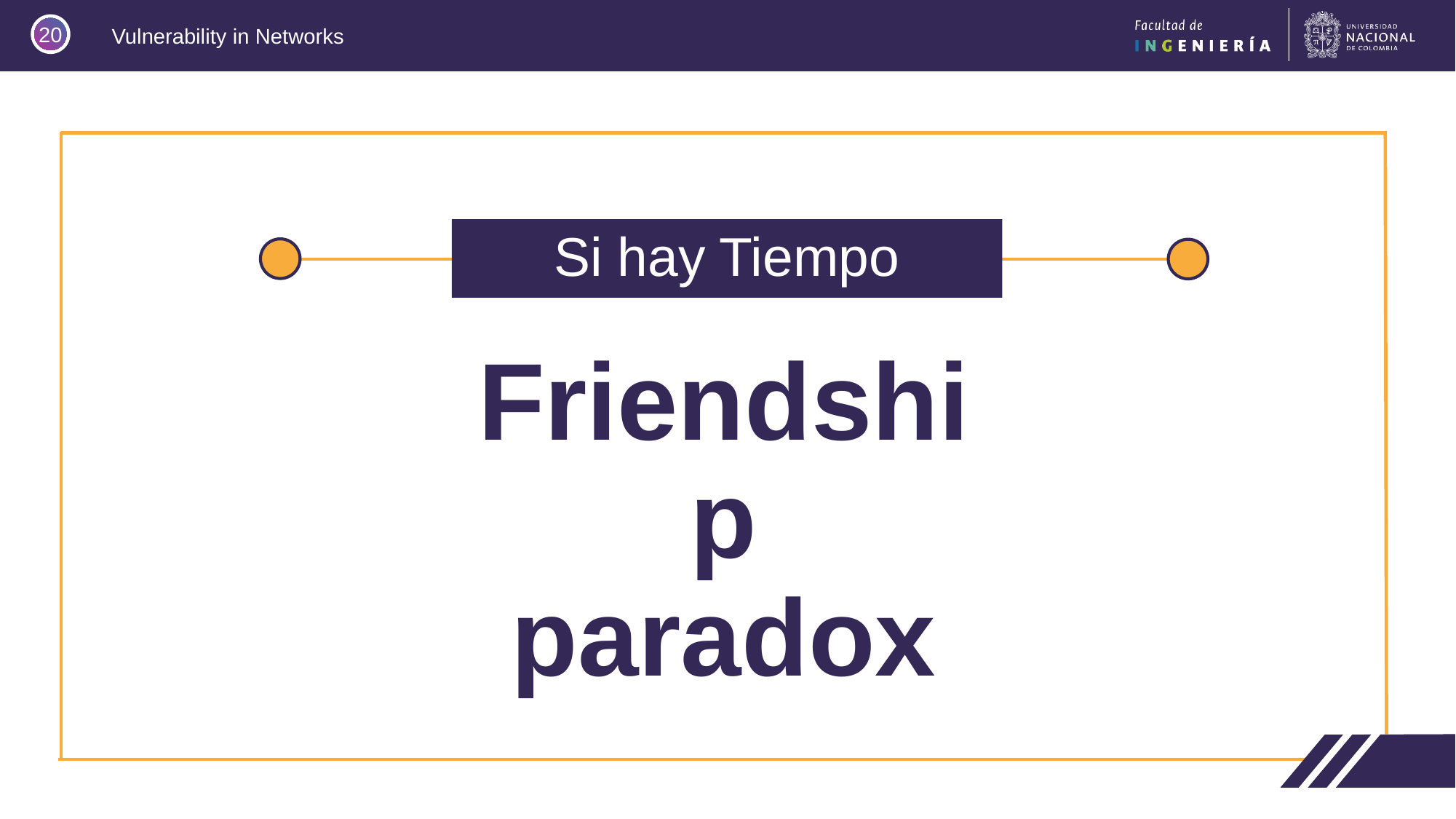

20
# Si hay Tiempo
Friendship paradox